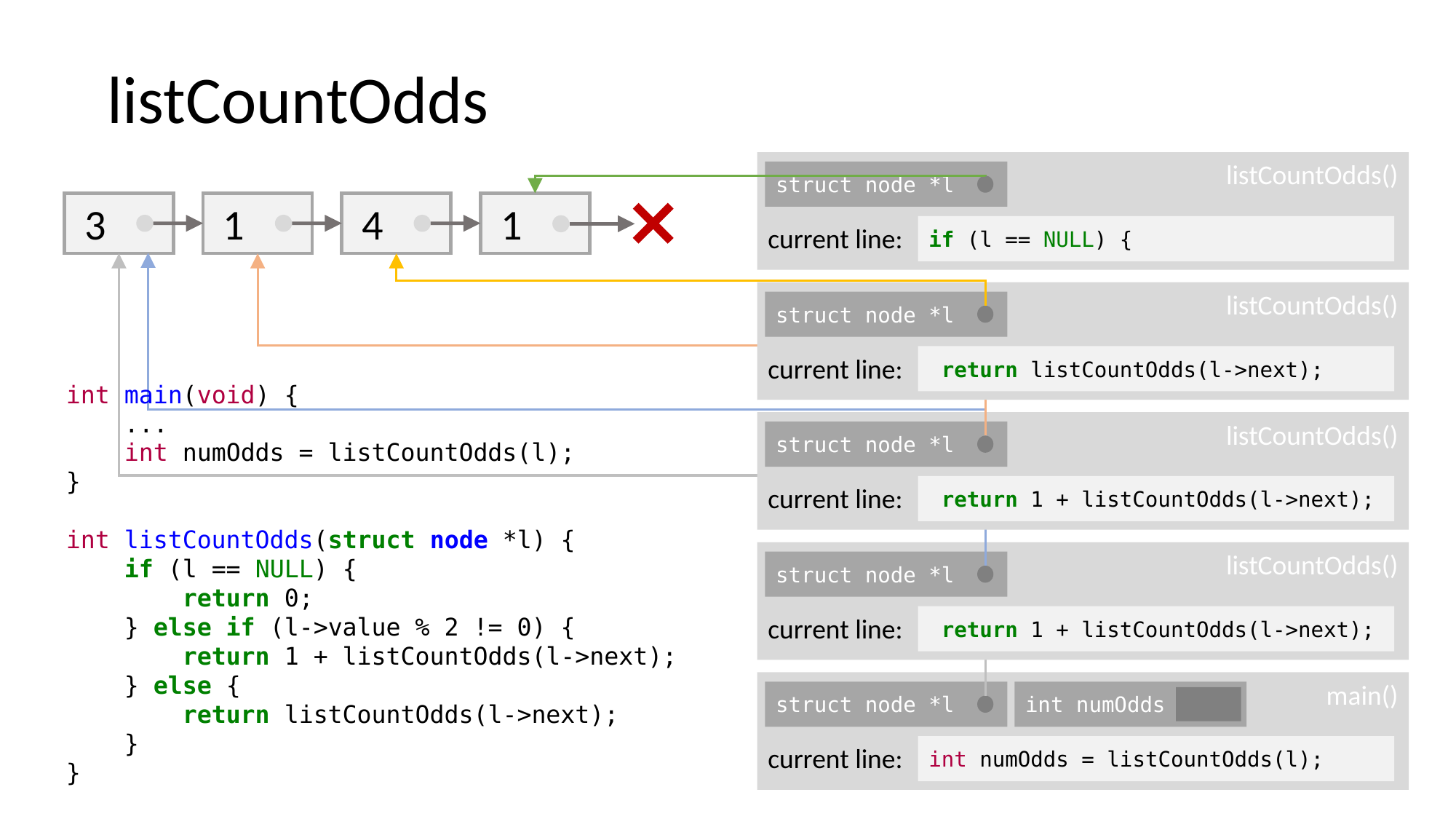

listCountOdds
listCountOdds()
struct node *l

current line:
if (l == NULL) {
 1

 4

 1

 3

listCountOdds()
struct node *l

current line:
 return listCountOdds(l->next);
int main(void) {
    ...
    int numOdds = listCountOdds(l);
}

int listCountOdds(struct node *l) {
    if (l == NULL) {
        return 0;
    } else if (l->value % 2 != 0) {
        return 1 + listCountOdds(l->next);
    } else {
        return listCountOdds(l->next);
    }
}
listCountOdds()
struct node *l

current line:
 return 1 + listCountOdds(l->next);
listCountOdds()
struct node *l

current line:
 return 1 + listCountOdds(l->next);
main()
struct node *l

int numOdds

current line:
int numOdds = listCountOdds(l);